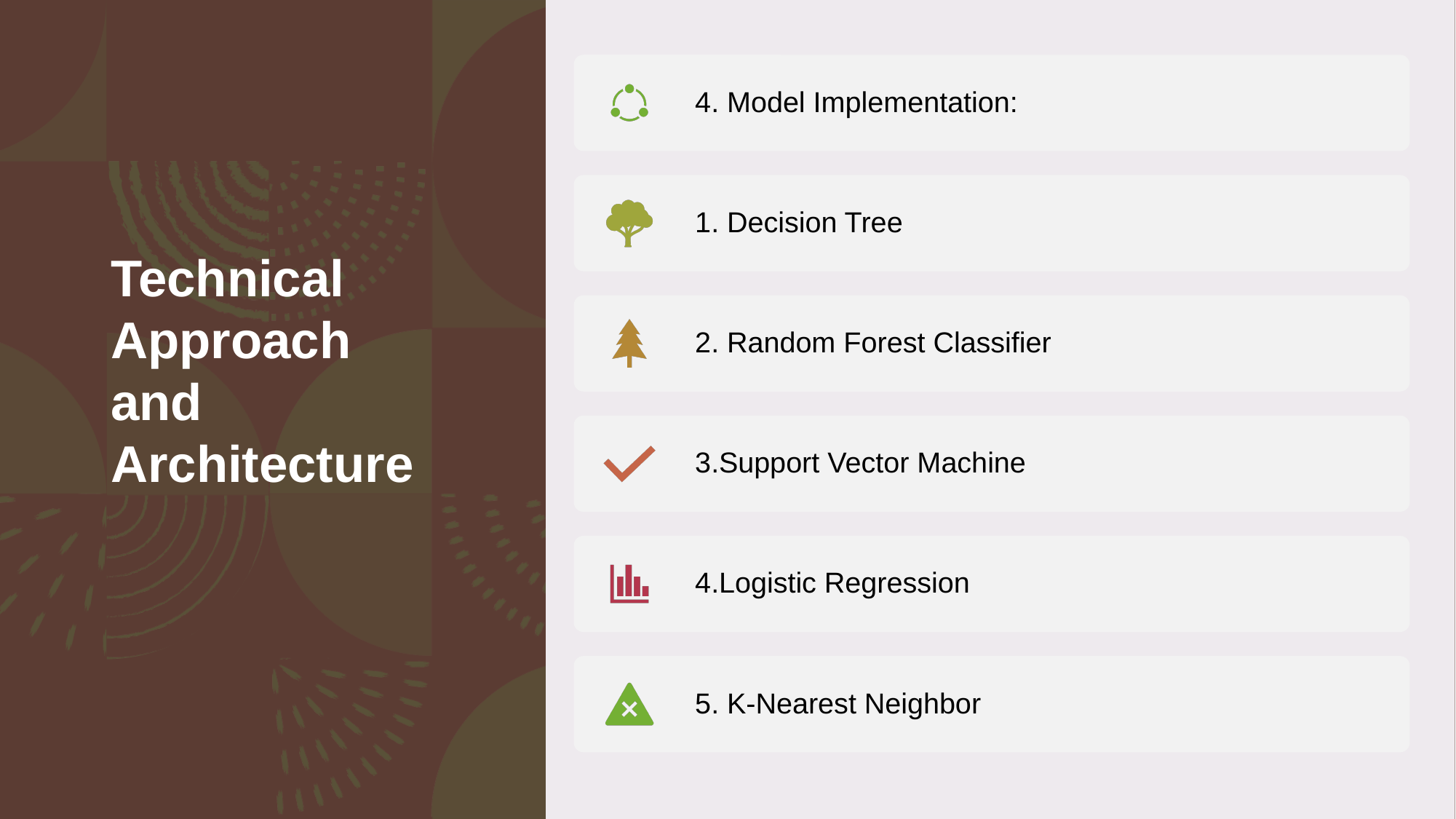

4. Model Implementation:
1. Decision Tree
2. Random Forest Classifier
3.Support Vector Machine
4.Logistic Regression
5. K-Nearest Neighbor
# Technical Approach and Architecture